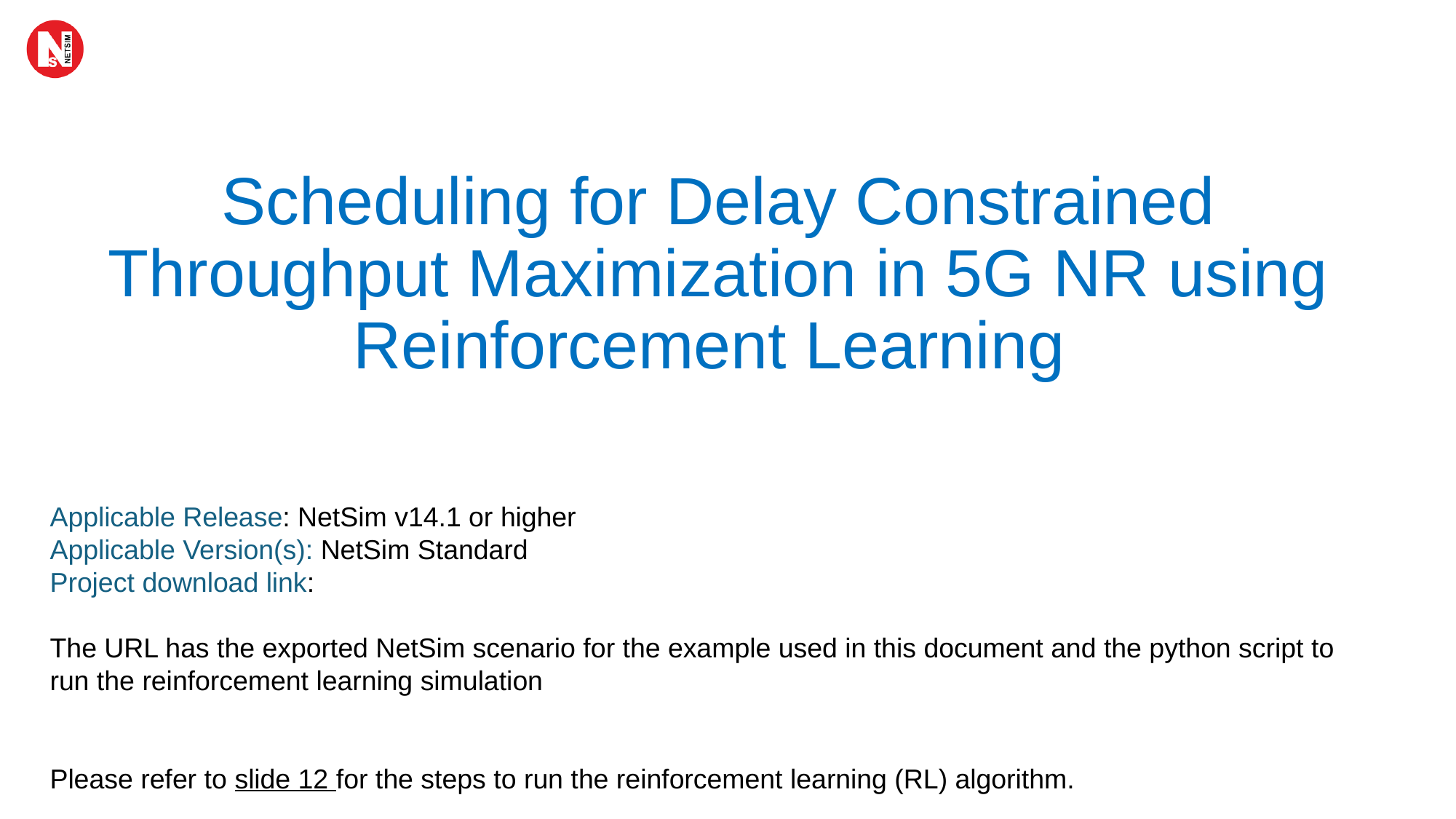

# Scheduling for Delay Constrained Throughput Maximization in 5G NR using Reinforcement Learning
Applicable Release: NetSim v14.1 or higher
Applicable Version(s): NetSim Standard
Project download link:

The URL has the exported NetSim scenario for the example used in this document and the python script to run the reinforcement learning simulation

Please refer to slide 12 for the steps to run the reinforcement learning (RL) algorithm.